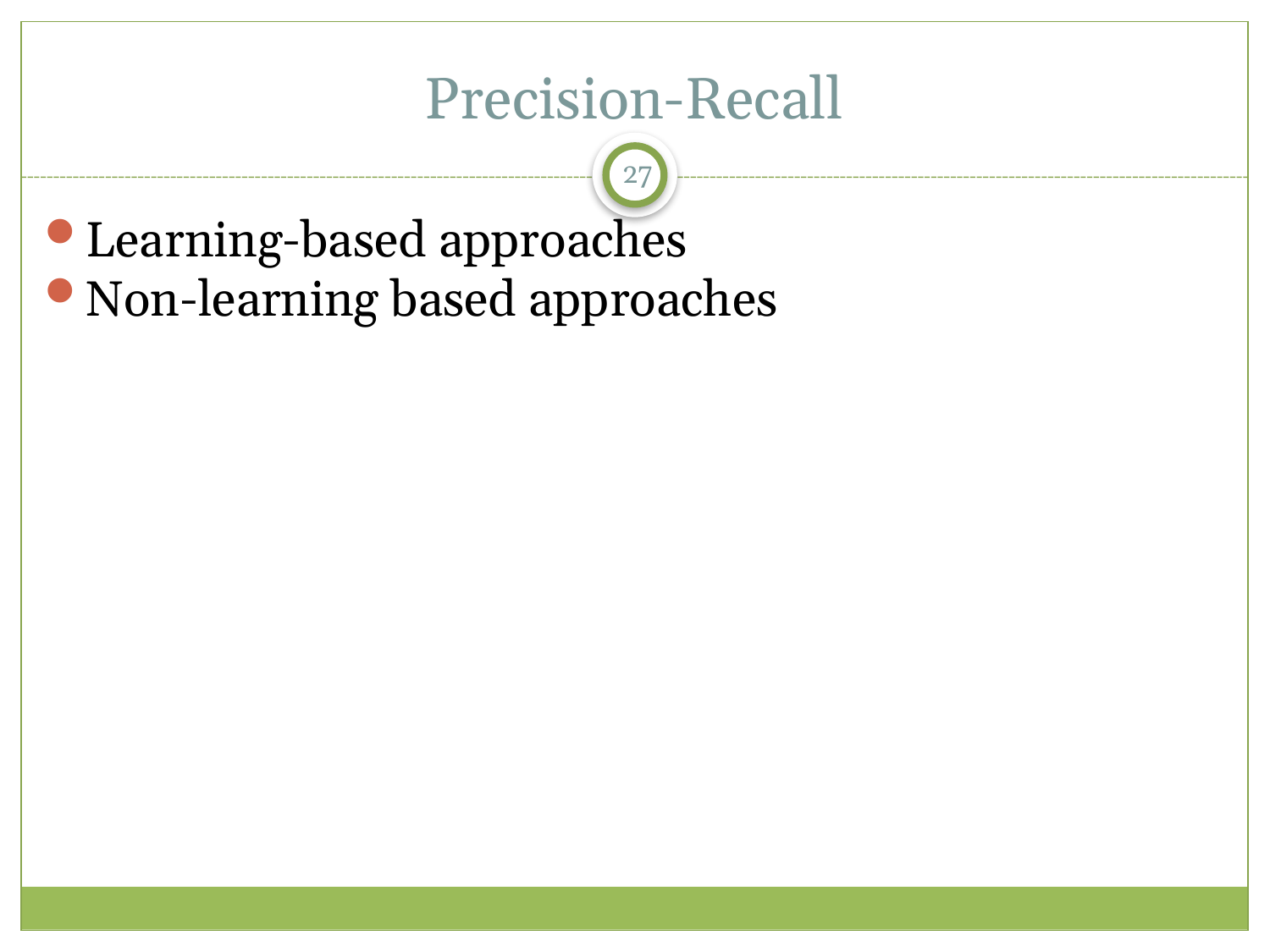

Precision-Recall
27
Learning-based approaches
Non-learning based approaches